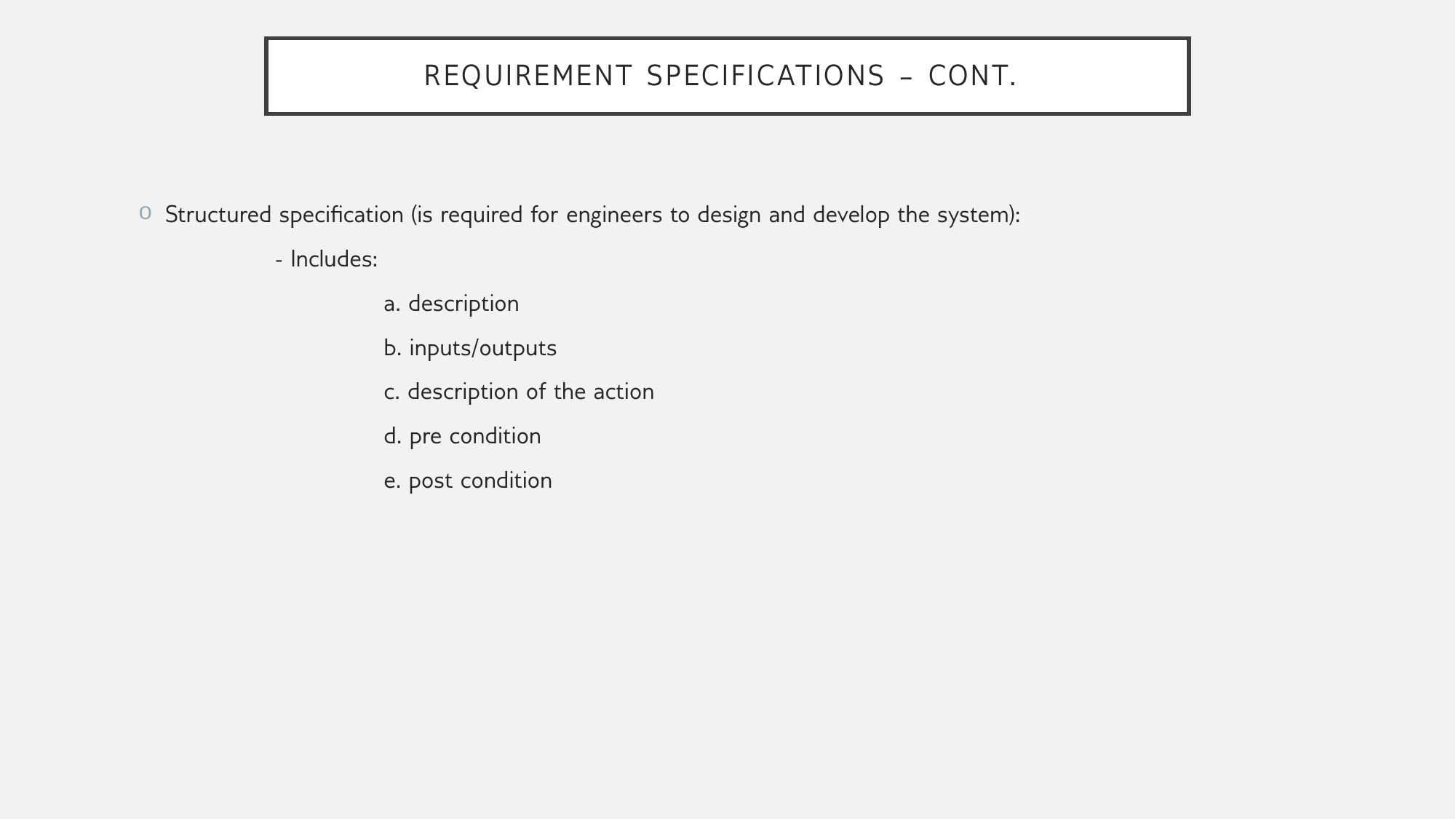

# Requirement specifications – cont.

Structured specification (is required for engineers to design and develop the system):
	- Includes:
		a. description
		b. inputs/outputs
		c. description of the action
		d. pre condition
		e. post condition